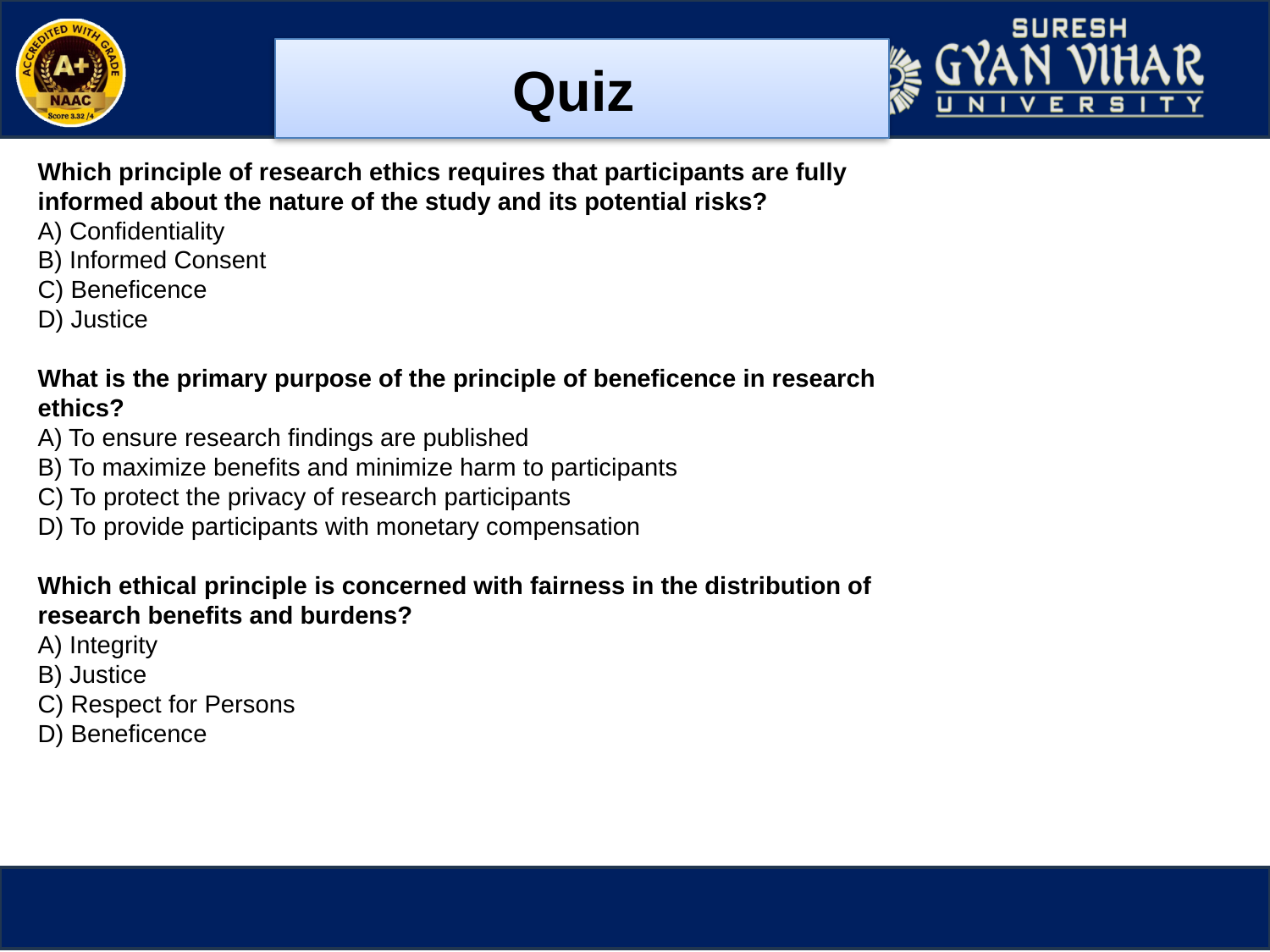

Quiz
Which principle of research ethics requires that participants are fully informed about the nature of the study and its potential risks?
A) Confidentiality
B) Informed Consent
C) Beneficence
D) Justice

What is the primary purpose of the principle of beneficence in research ethics?
A) To ensure research findings are published
B) To maximize benefits and minimize harm to participants
C) To protect the privacy of research participants
D) To provide participants with monetary compensation

Which ethical principle is concerned with fairness in the distribution of research benefits and burdens?
A) Integrity
B) Justice
C) Respect for Persons
D) Beneficence